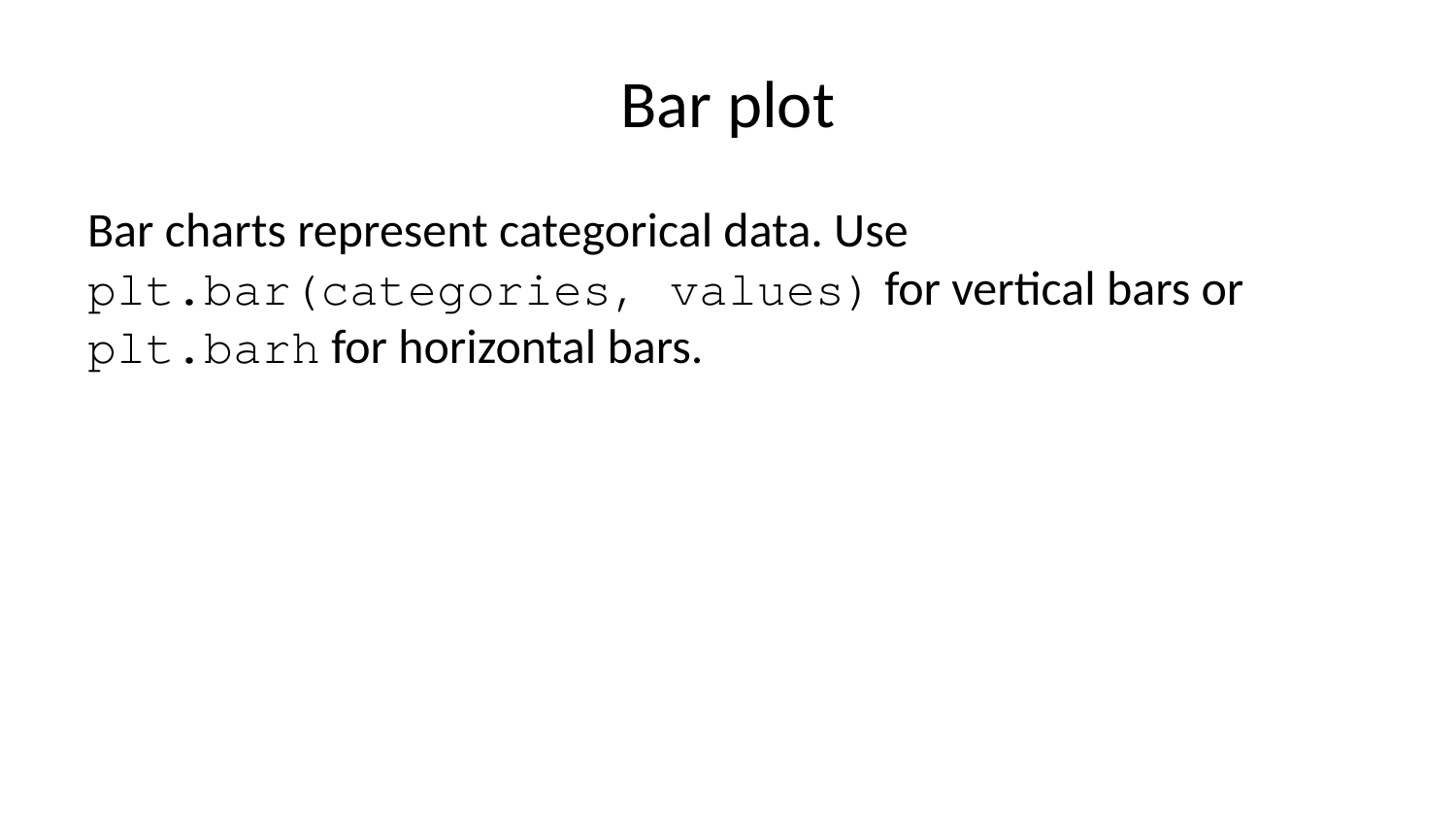

# Bar plot
Bar charts represent categorical data. Use plt.bar(categories, values) for vertical bars or plt.barh for horizontal bars.